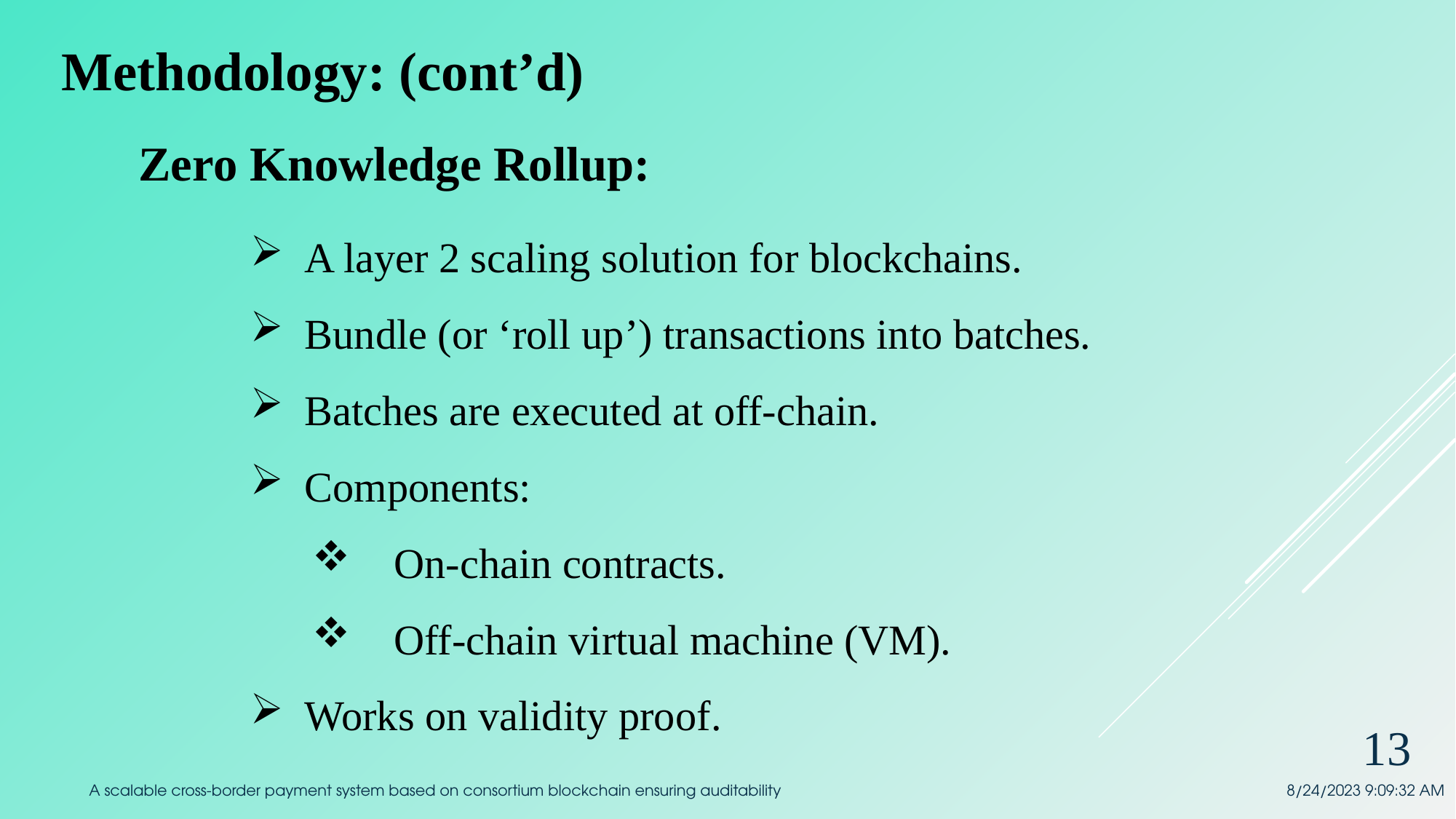

Methodology: (cont’d)
Zero Knowledge Rollup:
A layer 2 scaling solution for blockchains.
Bundle (or ‘roll up’) transactions into batches.
Batches are executed at off-chain.
Components:
On-chain contracts.
Off-chain virtual machine (VM).
Works on validity proof.
13
A scalable cross-border payment system based on consortium blockchain ensuring auditability
8/24/2023 9:09:32 AM